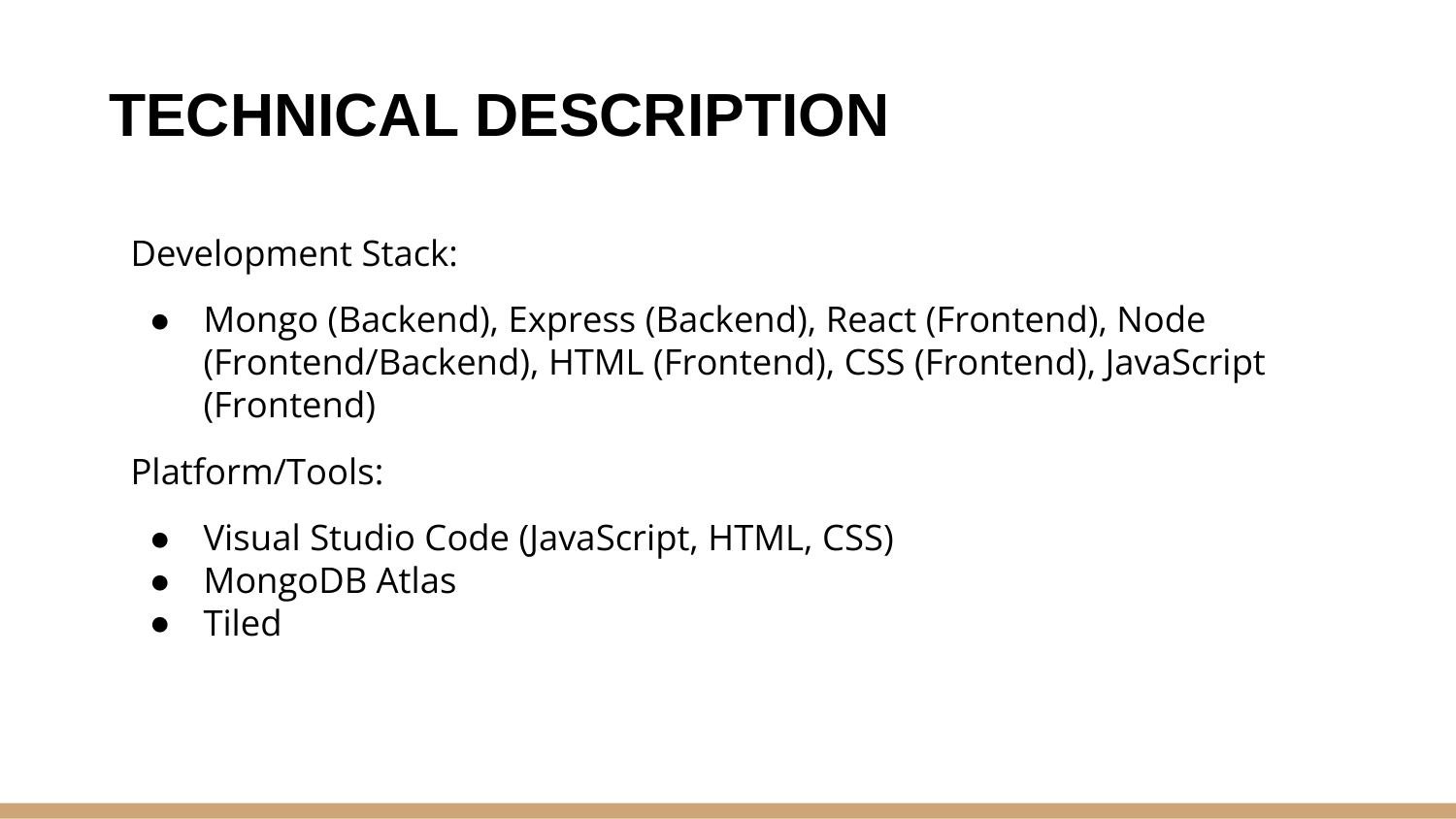

# TECHNICAL DESCRIPTION
Development Stack:
Mongo (Backend), Express (Backend), React (Frontend), Node (Frontend/Backend), HTML (Frontend), CSS (Frontend), JavaScript (Frontend)
Platform/Tools:
Visual Studio Code (JavaScript, HTML, CSS)
MongoDB Atlas
Tiled